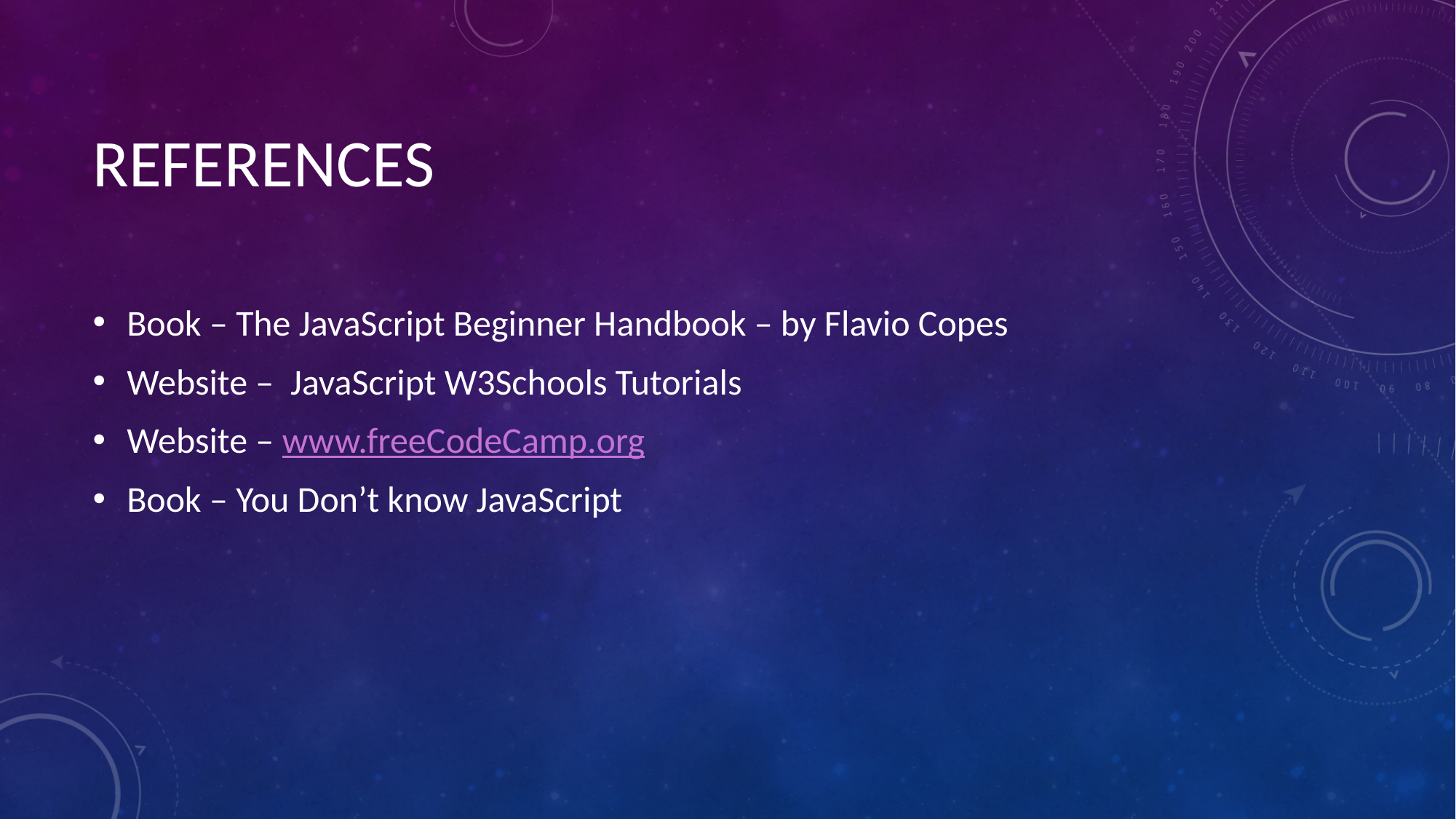

# references
Book – The JavaScript Beginner Handbook – by Flavio Copes
Website –  JavaScript W3Schools Tutorials
Website – www.freeCodeCamp.org
Book – You Don’t know JavaScript